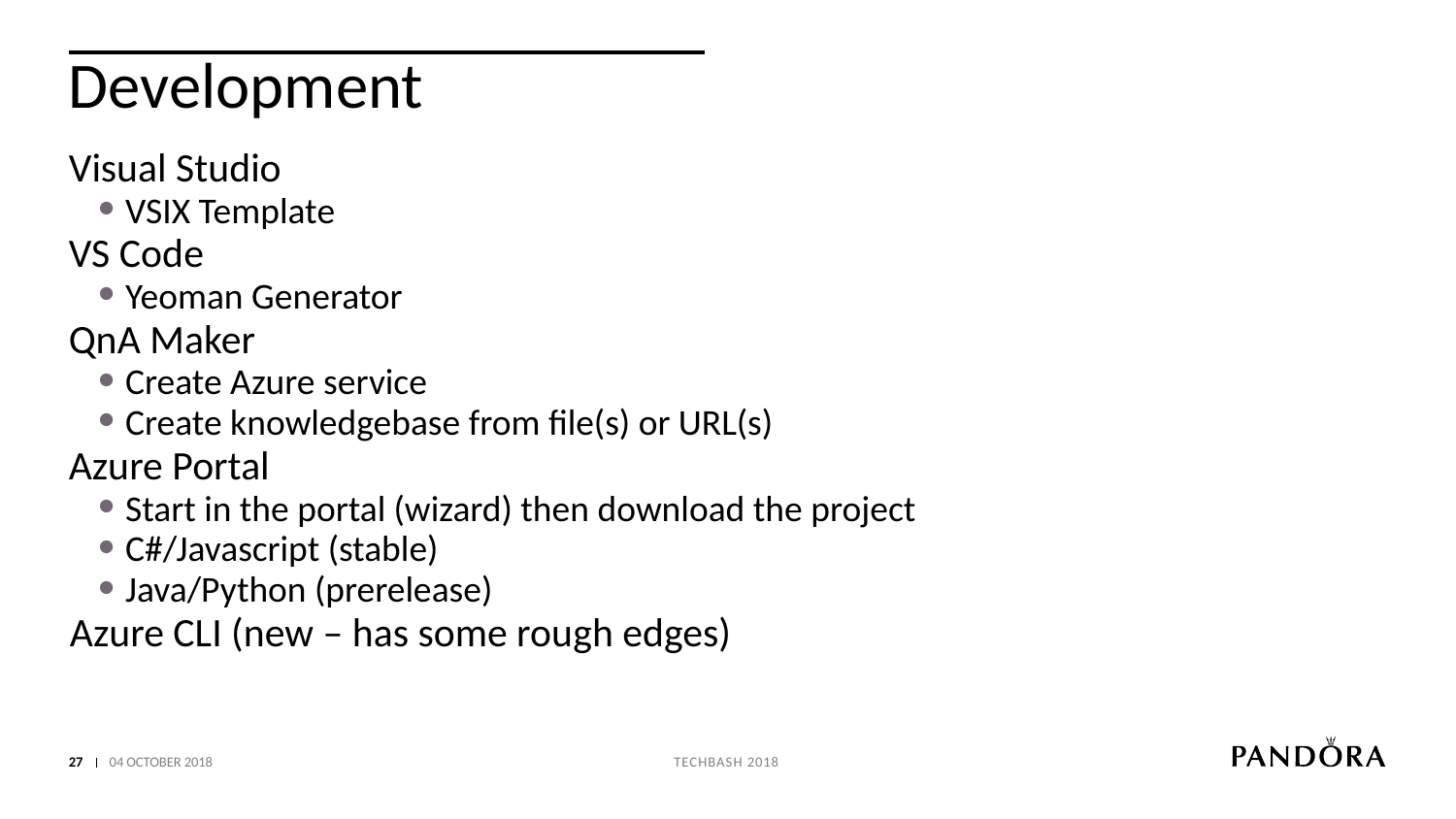

# Development
Visual Studio
VSIX Template
VS Code
Yeoman Generator
QnA Maker
Create Azure service
Create knowledgebase from file(s) or URL(s)
Azure Portal
Start in the portal (wizard) then download the project
C#/Javascript (stable)
Java/Python (prerelease)
Azure CLI (new – has some rough edges)
27
04 October 2018
Techbash 2018